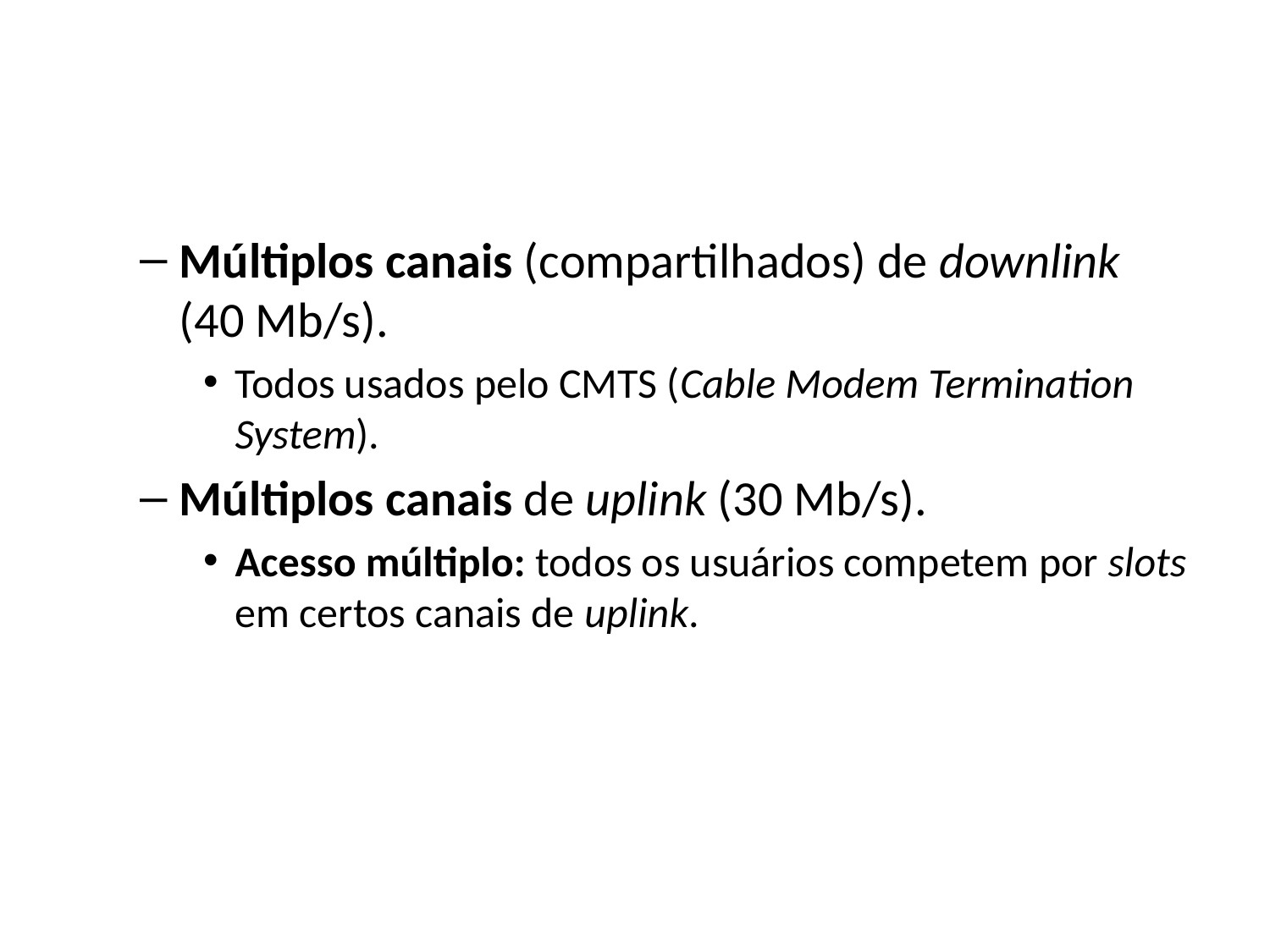

Múltiplos canais (compartilhados) de downlink (40 Mb/s).
Todos usados pelo CMTS (Cable Modem Termination System).
Múltiplos canais de uplink (30 Mb/s).
Acesso múltiplo: todos os usuários competem por slots em certos canais de uplink.